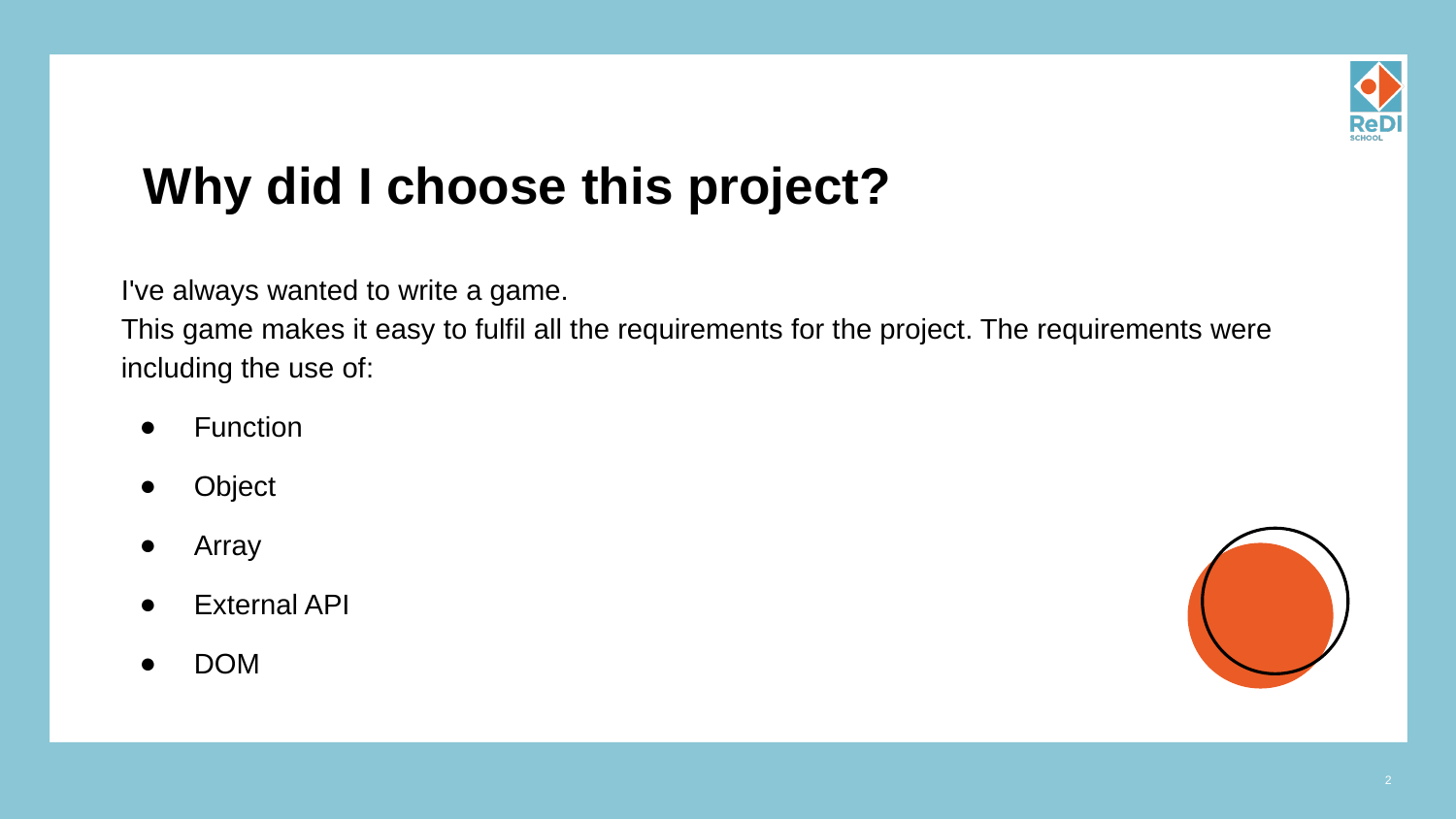

Why did I choose this project?
I've always wanted to write a game.
This game makes it easy to fulfil all the requirements for the project. The requirements were including the use of:
Function
Object
Array
External API
DOM

2